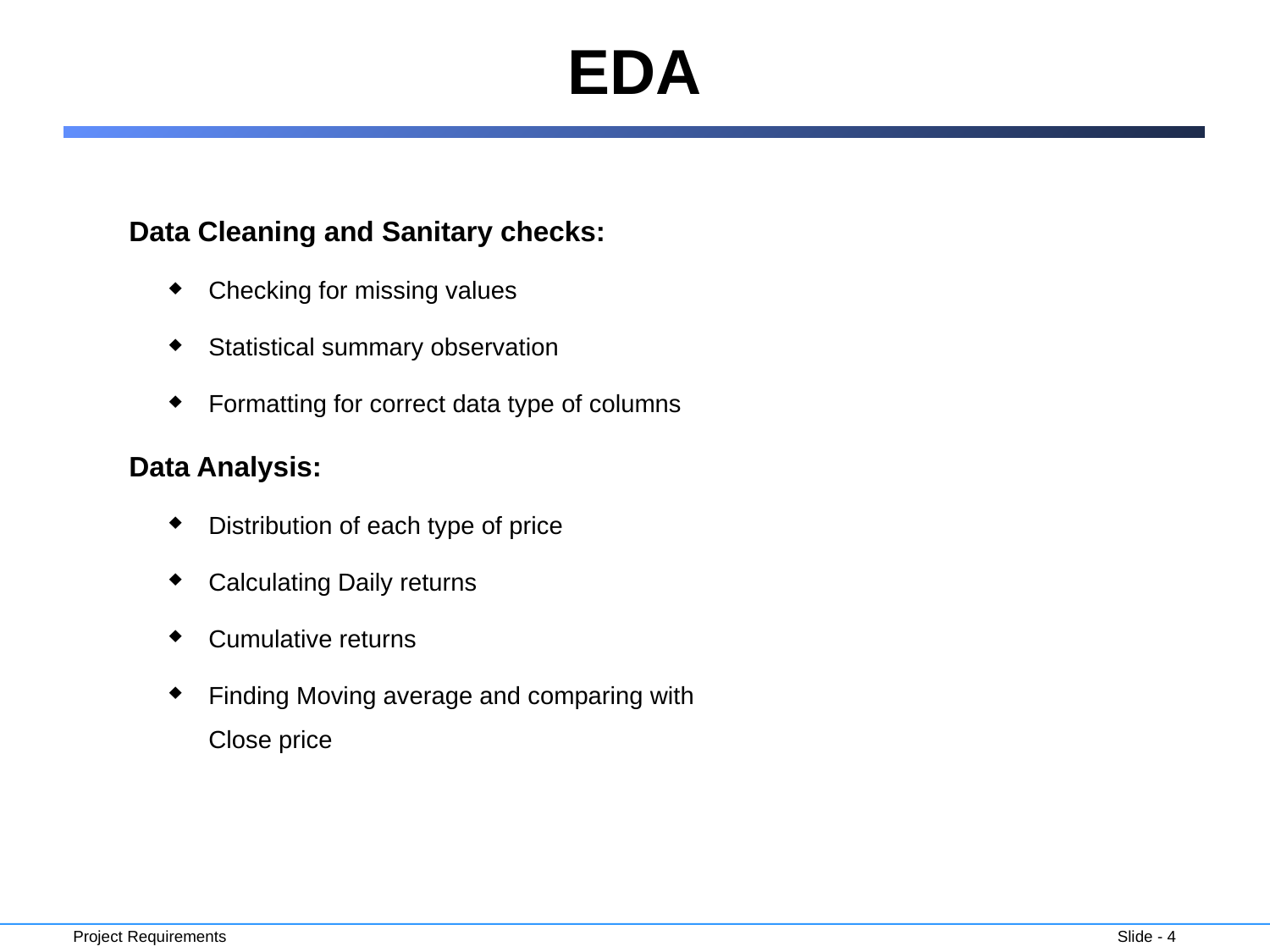

# EDA

Data Cleaning and Sanitary checks:
Checking for missing values
Statistical summary observation
Formatting for correct data type of columns
Data Analysis:
Distribution of each type of price
Calculating Daily returns
Cumulative returns
Finding Moving average and comparing with Close price

Slide - 4